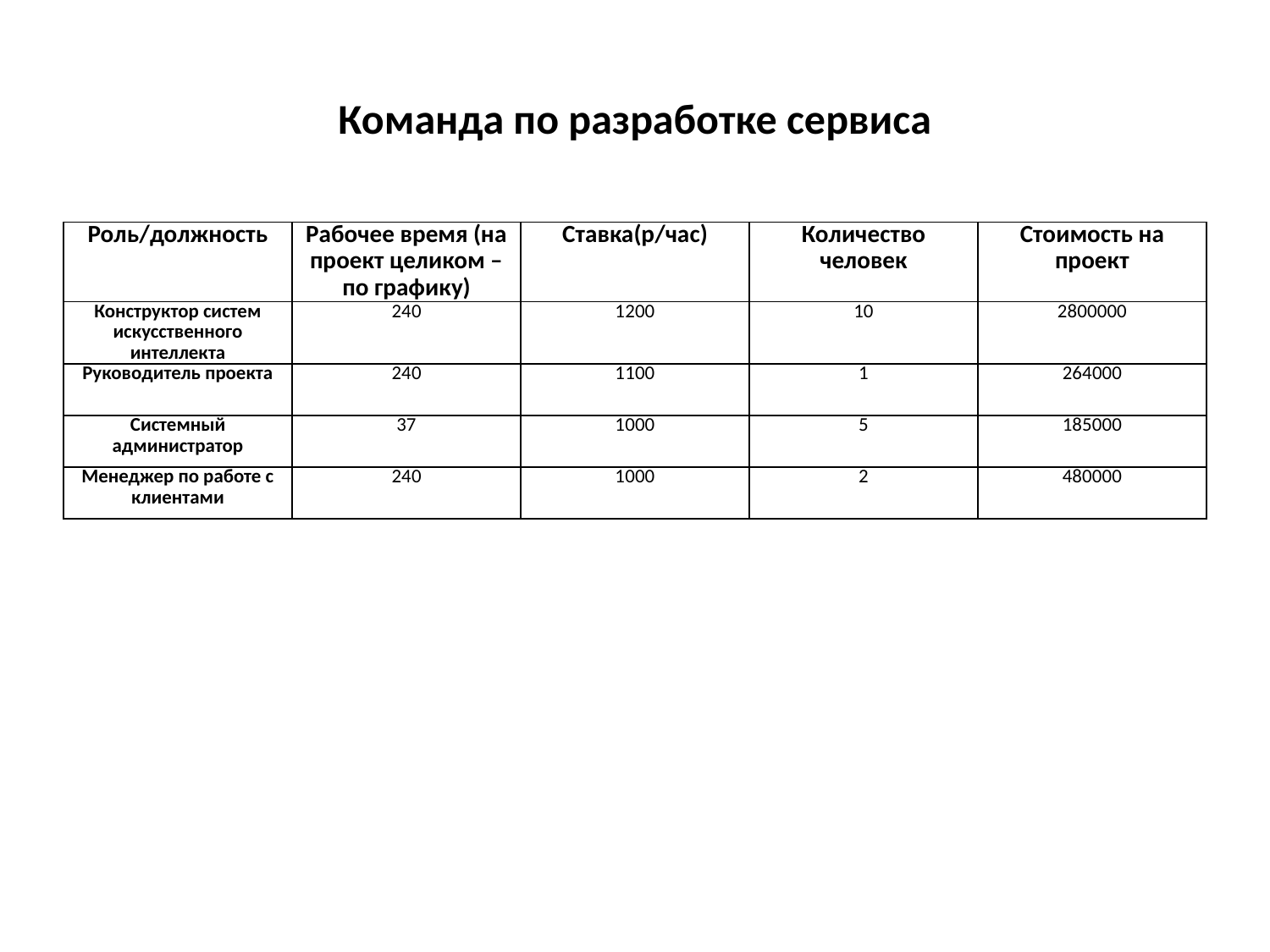

# Команда по разработке сервиса
| Роль/должность | Рабочее время (на проект целиком – по графику) | Ставка(р/час) | Количество человек | Стоимость на проект |
| --- | --- | --- | --- | --- |
| Конструктор систем искусственного интеллекта | 240 | 1200 | 10 | 2800000 |
| Руководитель проекта | 240 | 1100 | 1 | 264000 |
| Системный администратор | 37 | 1000 | 5 | 185000 |
| Менеджер по работе с клиентами | 240 | 1000 | 2 | 480000 |